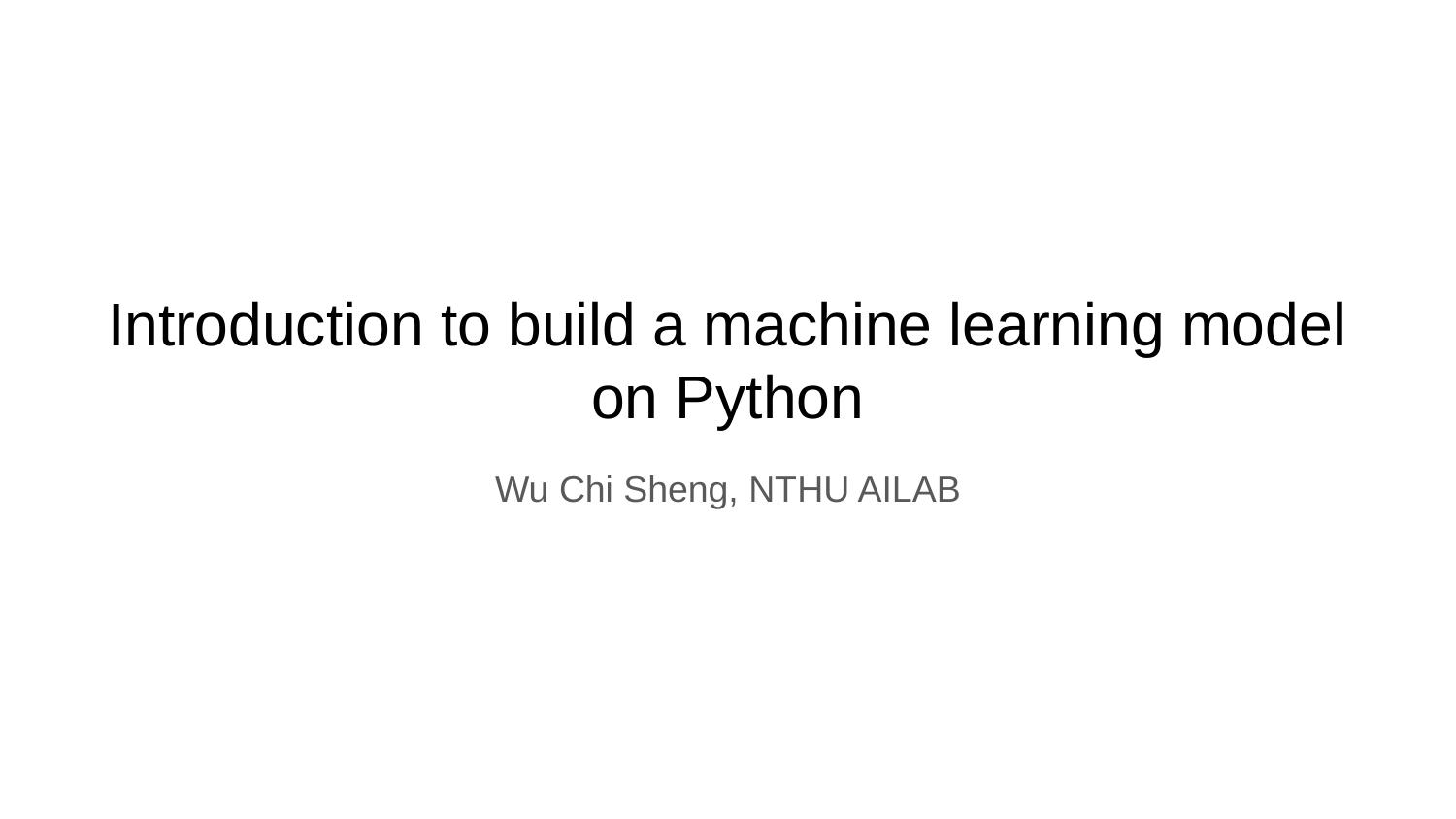

# Introduction to build a machine learning model
on Python
Wu Chi Sheng, NTHU AILAB